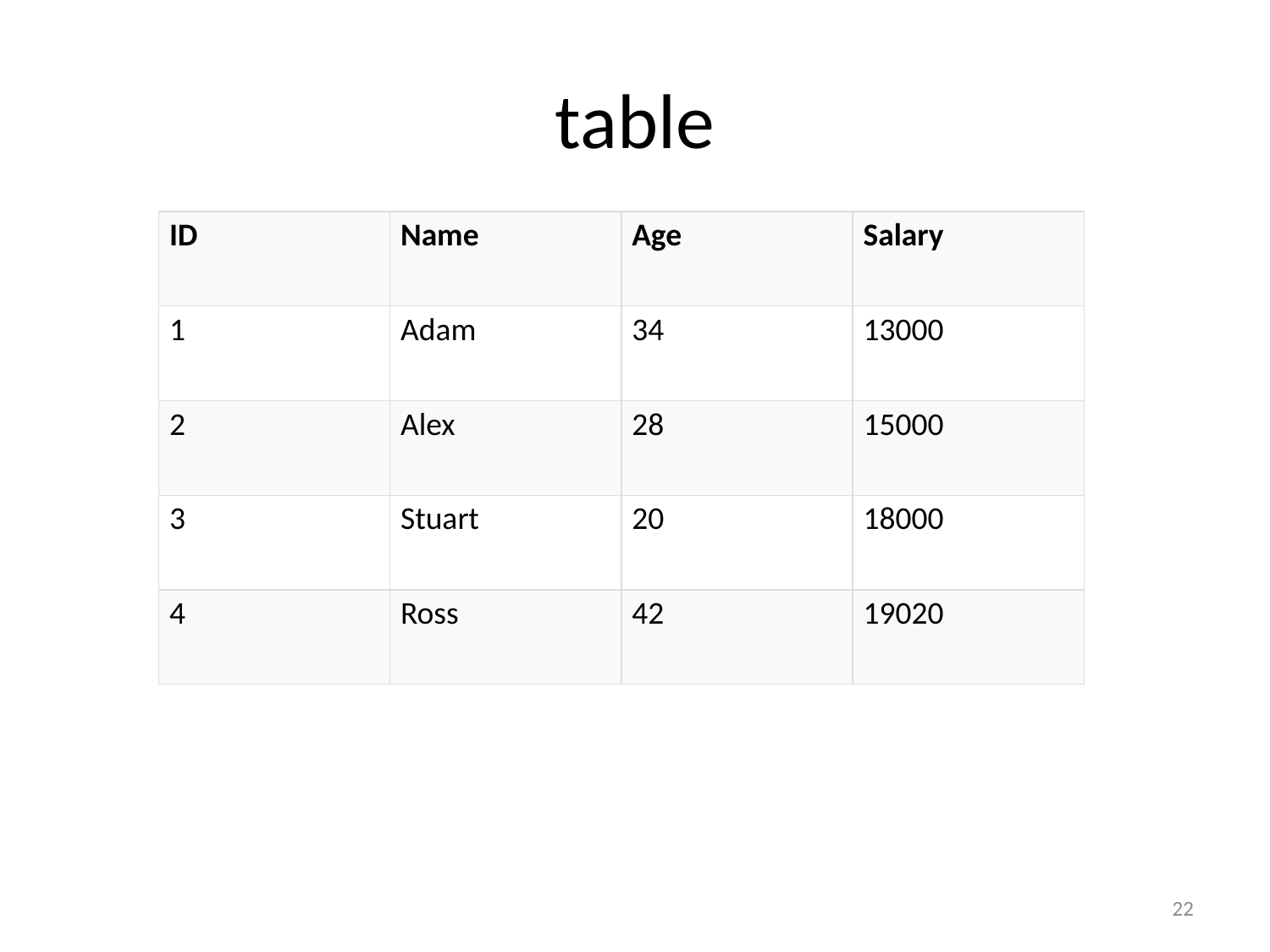

# table
| ID | Name | Age | Salary |
| --- | --- | --- | --- |
| 1 | Adam | 34 | 13000 |
| 2 | Alex | 28 | 15000 |
| 3 | Stuart | 20 | 18000 |
| 4 | Ross | 42 | 19020 |
22